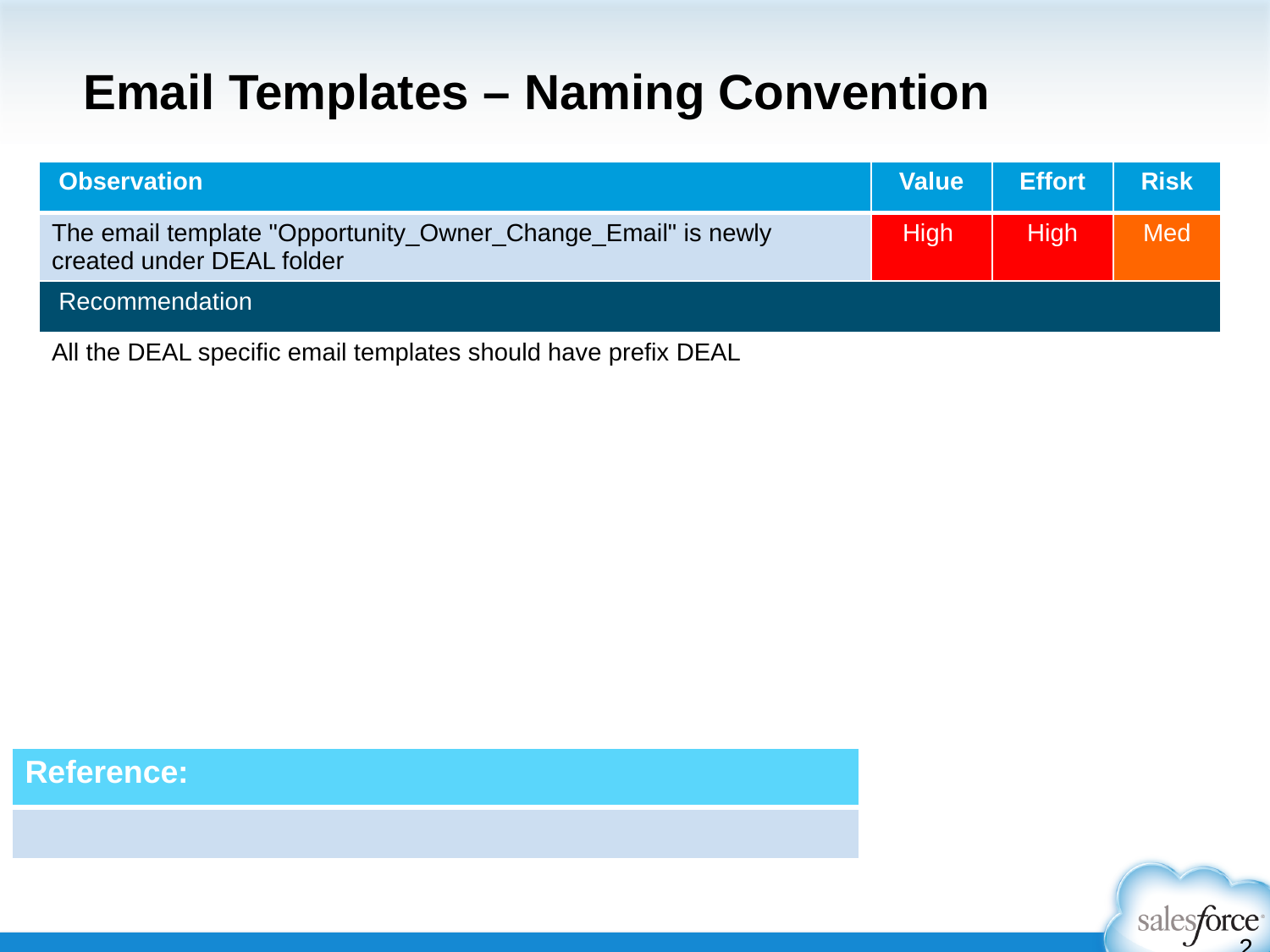

# Email Templates – Naming Convention
| Observation | Value | Effort | Risk |
| --- | --- | --- | --- |
| The email template "Opportunity\_Owner\_Change\_Email" is newly created under DEAL folder | High | High | Med |
| Recommendation |  |  |  |
| All the DEAL specific email templates should have prefix DEAL |  |  |  |
| Reference: |
| --- |
|  |
24